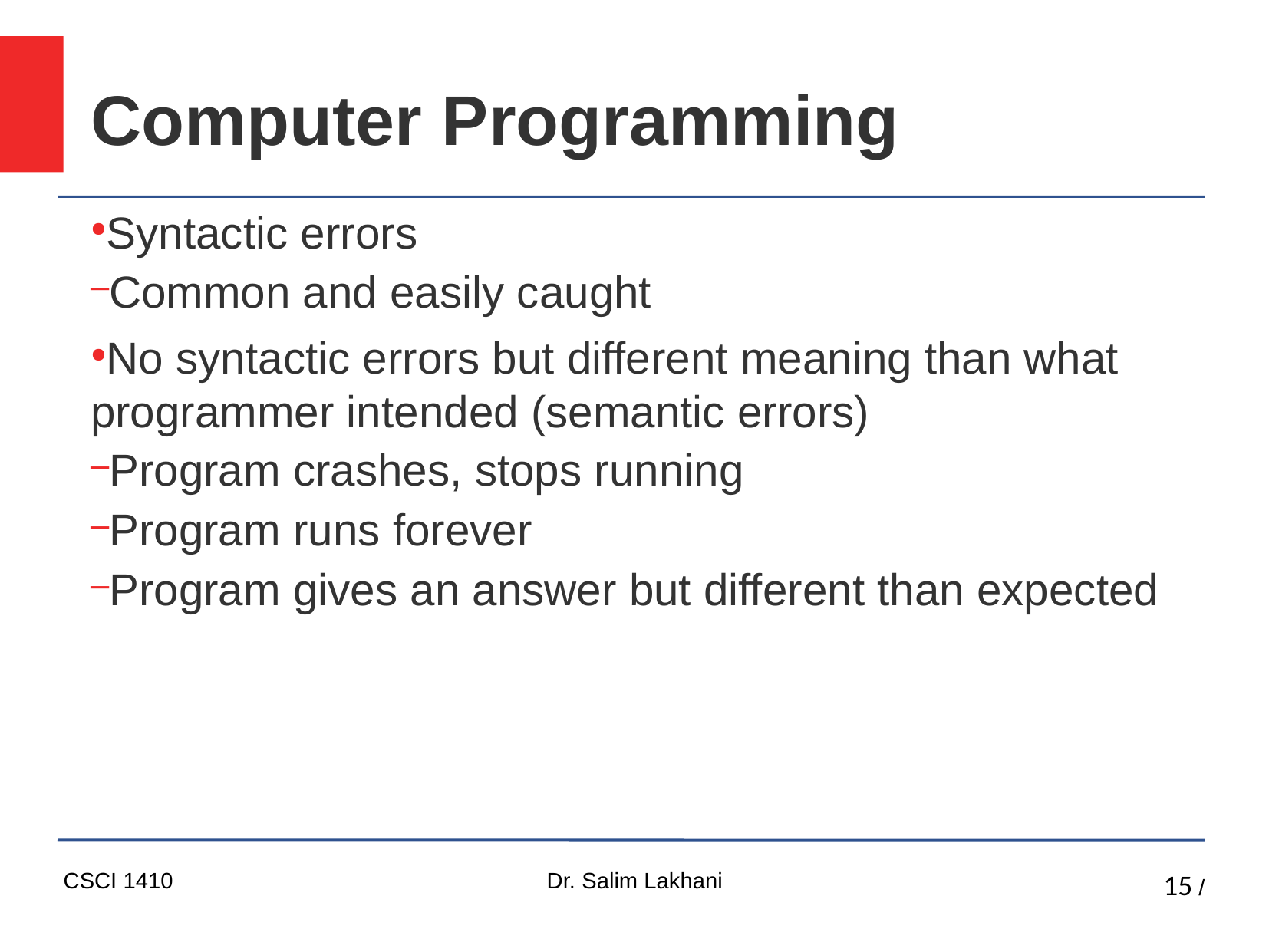

Computer Programming
Syntactic errors
Common and easily caught
No syntactic errors but different meaning than what programmer intended (semantic errors)
Program crashes, stops running
Program runs forever
Program gives an answer but different than expected
CSCI 1410
Dr. Salim Lakhani
15 /